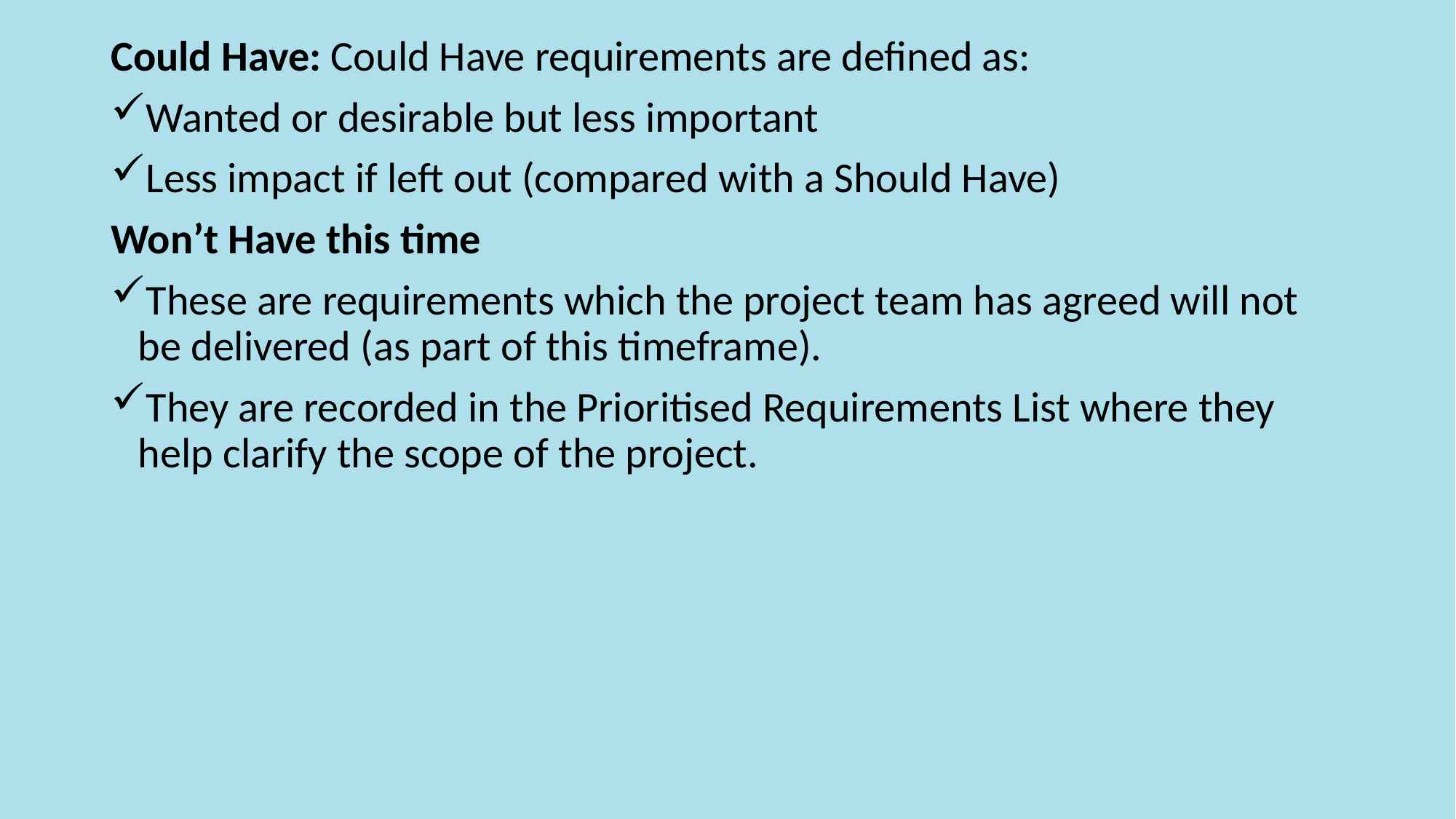

Could Have: Could Have requirements are defined as:
Wanted or desirable but less important
Less impact if left out (compared with a Should Have)
Won’t Have this time
These are requirements which the project team has agreed will not be delivered (as part of this timeframe).
They are recorded in the Prioritised Requirements List where they help clarify the scope of the project.